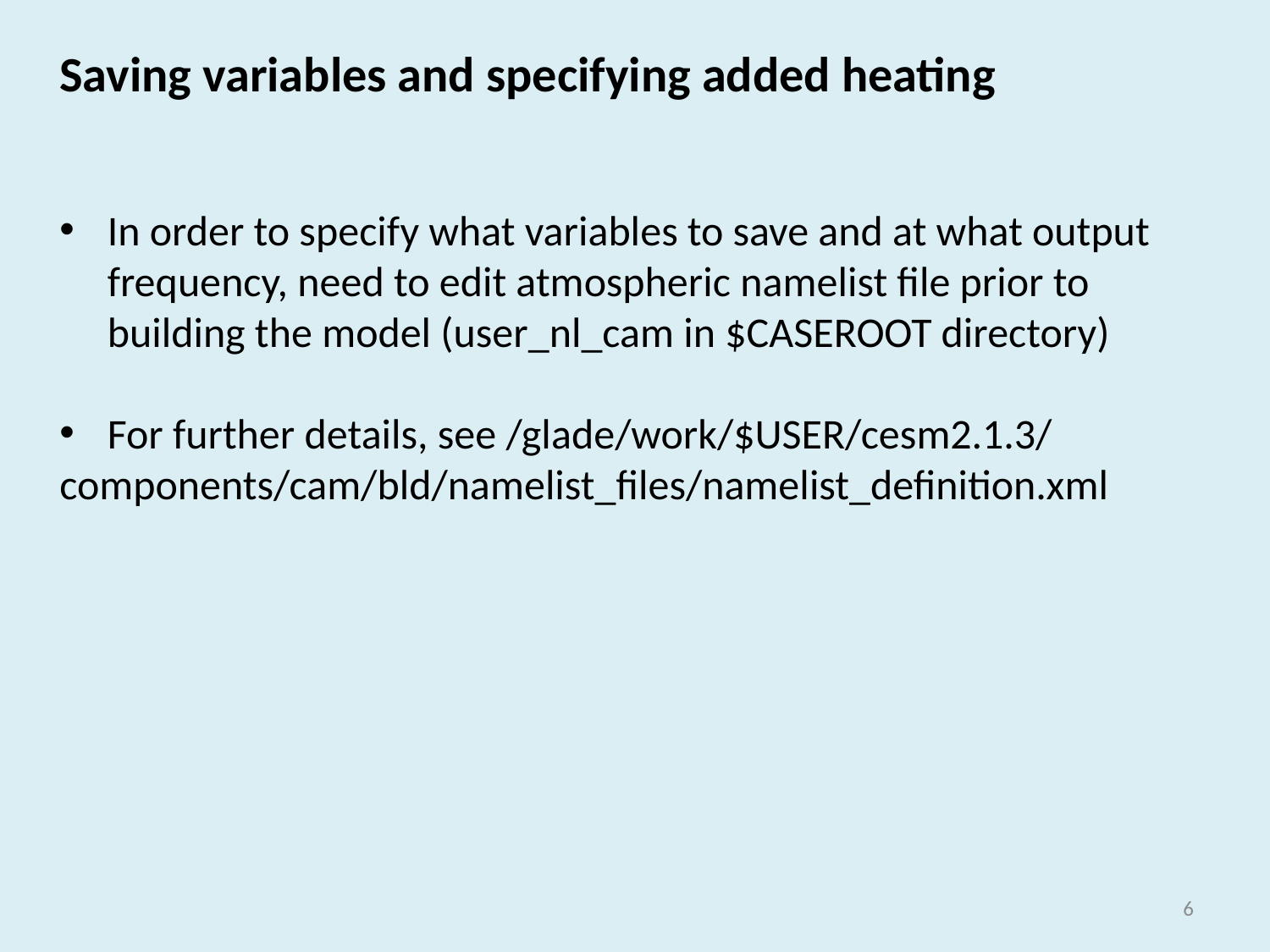

Saving variables and specifying added heating

In order to specify what variables to save and at what output frequency, need to edit atmospheric namelist file prior to building the model (user_nl_cam in $CASEROOT directory)

For further details, see /glade/work/$USER/cesm2.1.3/
components/cam/bld/namelist_files/namelist_definition.xml
6